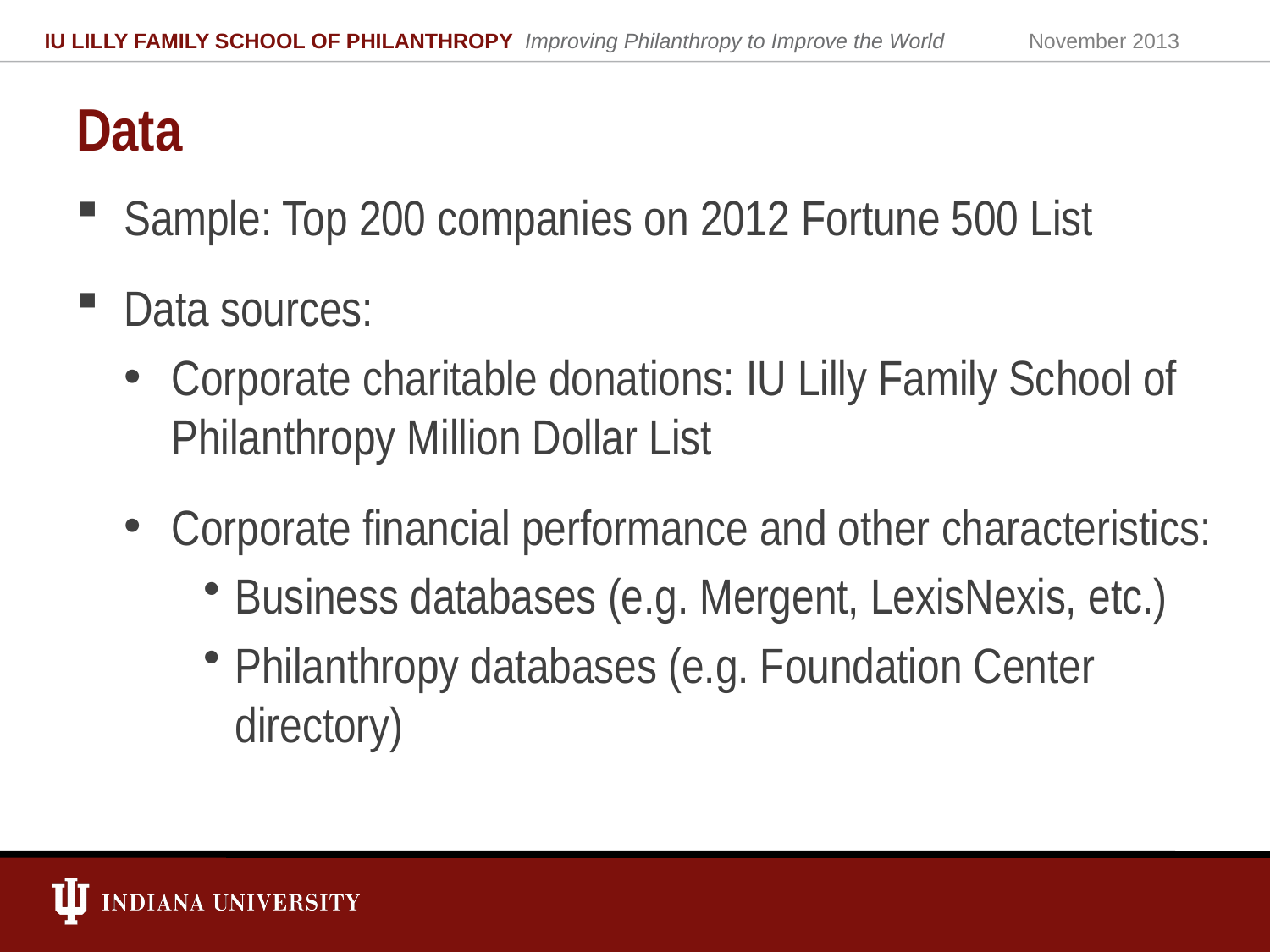

IU LILLY FAMILY SCHOOL OF PHILANTHROPY  Improving Philanthropy to Improve the World
November 2013
# Data
Sample: Top 200 companies on 2012 Fortune 500 List
Data sources:
Corporate charitable donations: IU Lilly Family School of Philanthropy Million Dollar List
Corporate financial performance and other characteristics:
Business databases (e.g. Mergent, LexisNexis, etc.)
Philanthropy databases (e.g. Foundation Center directory)